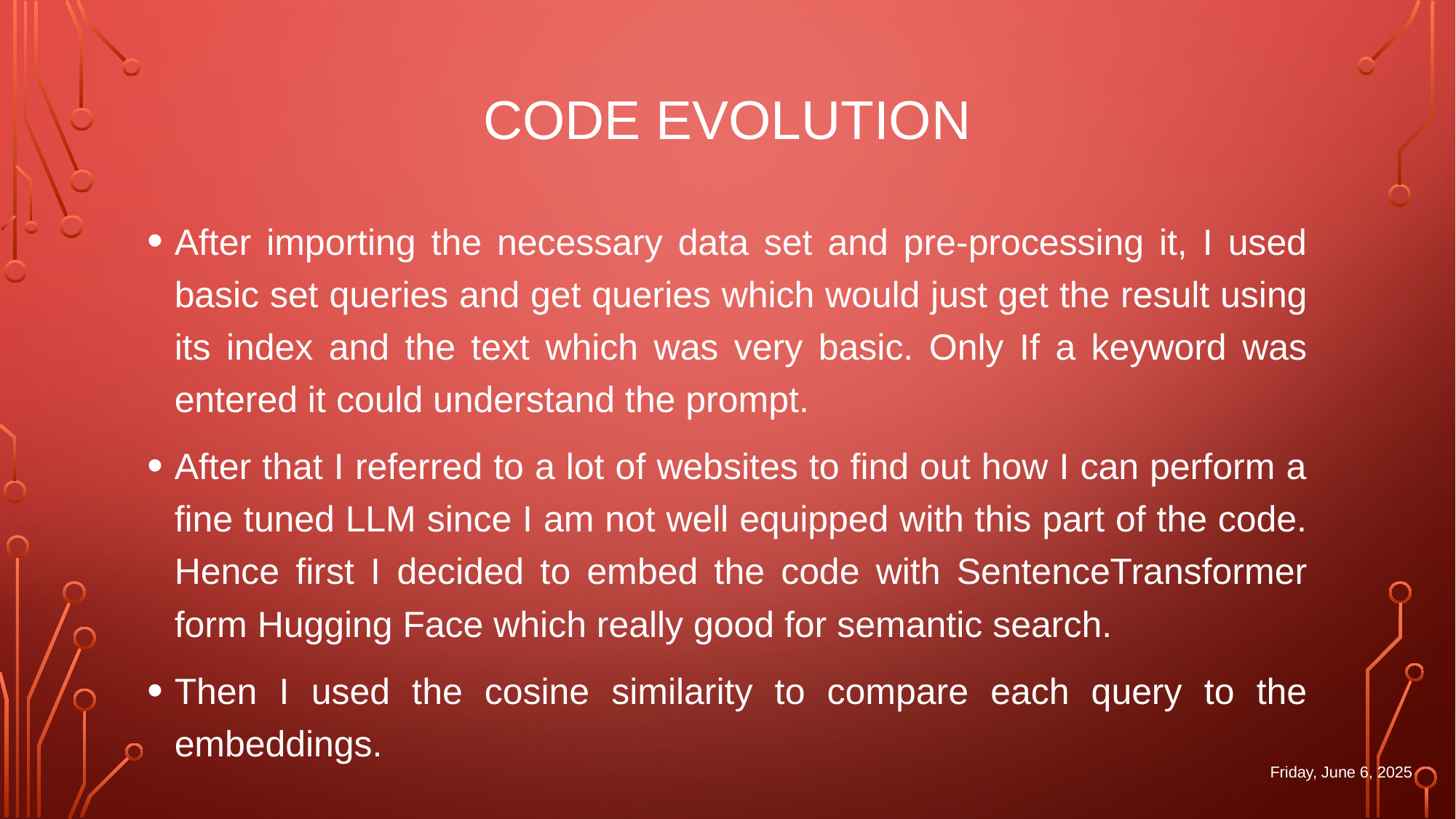

# CODE EVOLUTION
After importing the necessary data set and pre-processing it, I used basic set queries and get queries which would just get the result using its index and the text which was very basic. Only If a keyword was entered it could understand the prompt.
After that I referred to a lot of websites to find out how I can perform a fine tuned LLM since I am not well equipped with this part of the code. Hence first I decided to embed the code with SentenceTransformer form Hugging Face which really good for semantic search.
Then I used the cosine similarity to compare each query to the embeddings.
Friday, June 6, 2025